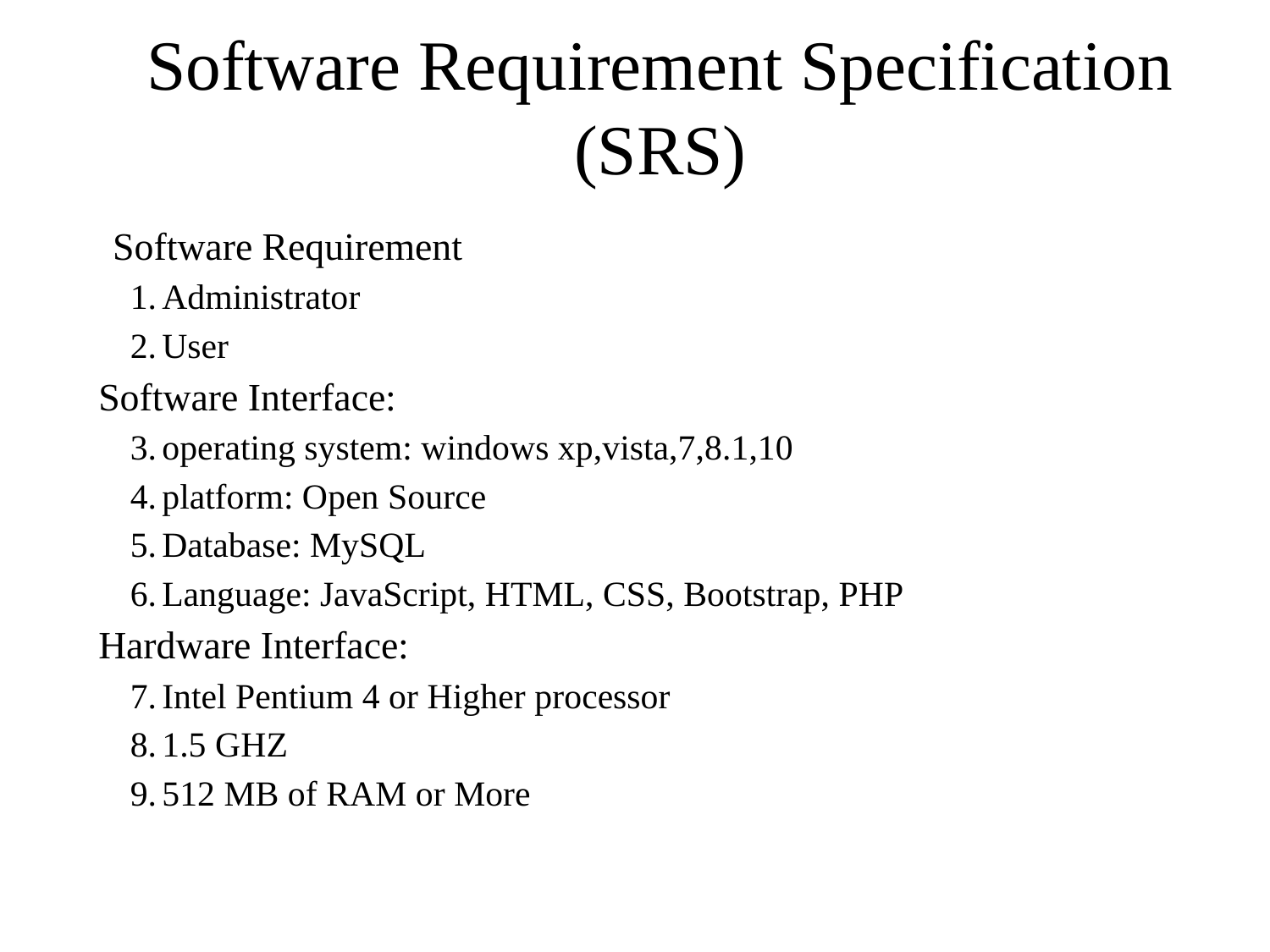

# Software Requirement Specification (SRS)
Software Requirement
Administrator
User
Software Interface:
operating system: windows xp,vista,7,8.1,10
platform: Open Source
Database: MySQL
Language: JavaScript, HTML, CSS, Bootstrap, PHP
Hardware Interface:
Intel Pentium 4 or Higher processor
1.5 GHZ
512 MB of RAM or More